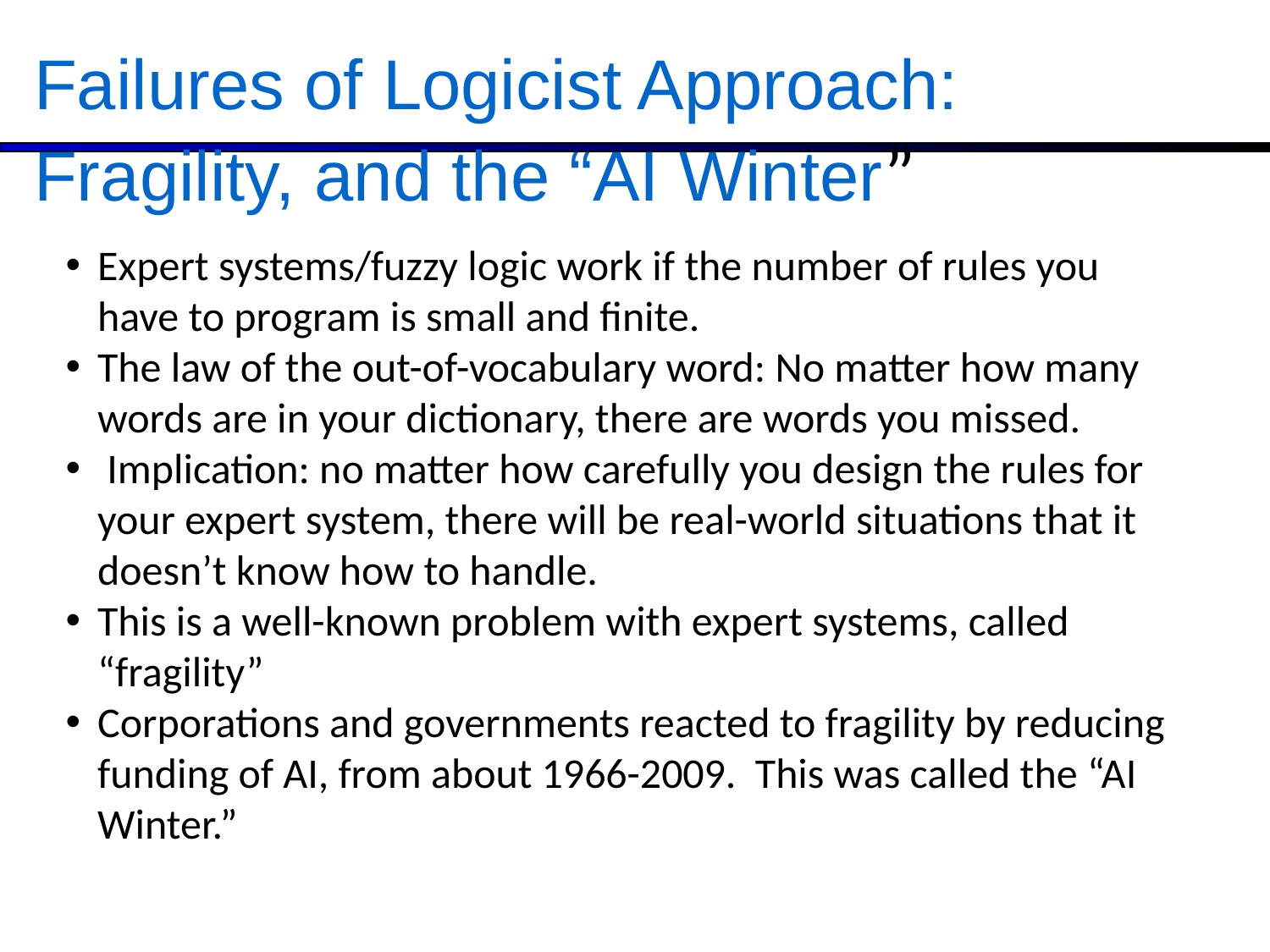

Failures of Logicist Approach: Fragility, and the “AI Winter”
Expert systems/fuzzy logic work if the number of rules you have to program is small and finite.
The law of the out-of-vocabulary word: No matter how many words are in your dictionary, there are words you missed.
 Implication: no matter how carefully you design the rules for your expert system, there will be real-world situations that it doesn’t know how to handle.
This is a well-known problem with expert systems, called “fragility”
Corporations and governments reacted to fragility by reducing funding of AI, from about 1966-2009.  This was called the “AI Winter.”